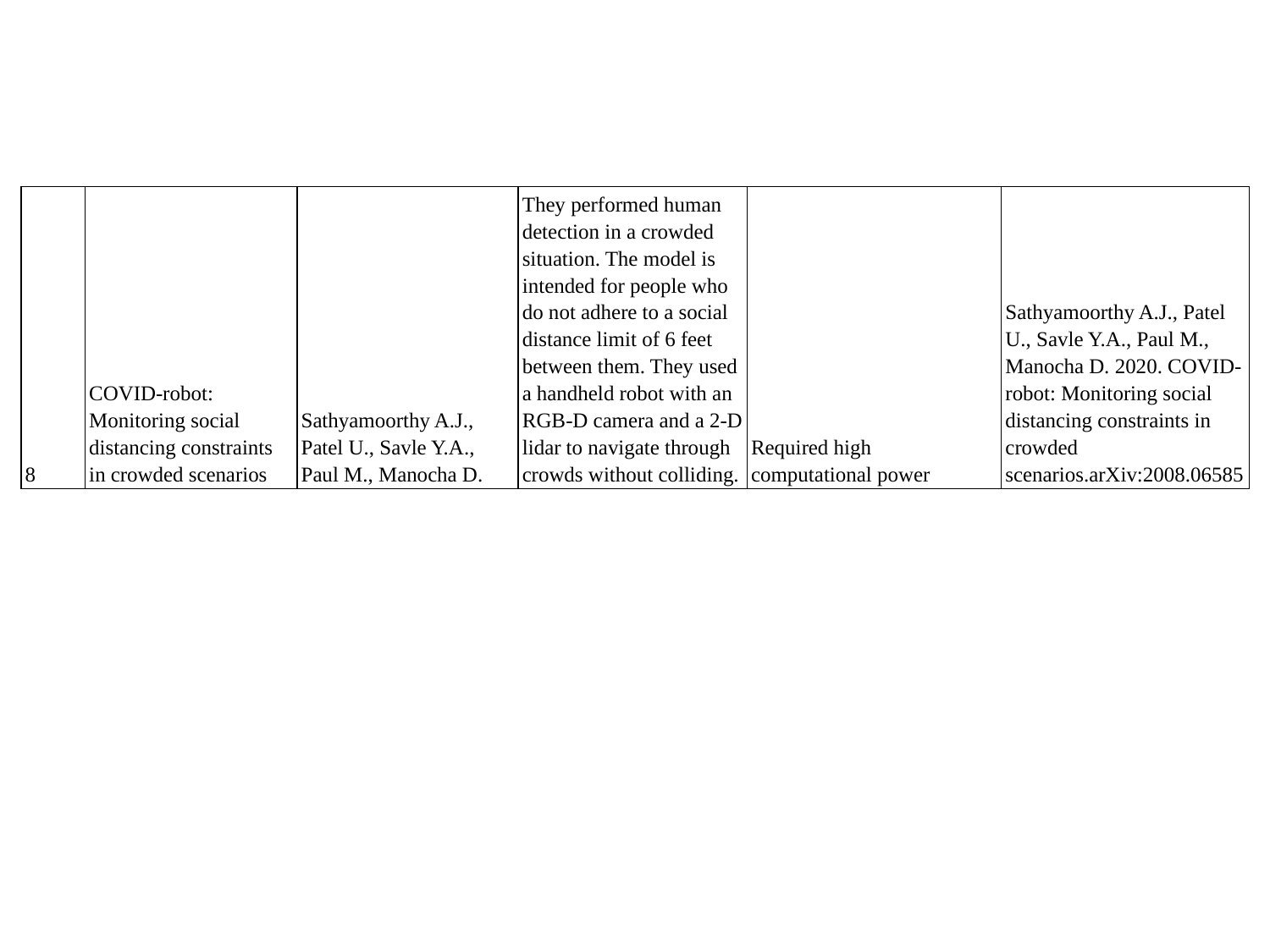

| 8 | COVID-robot: Monitoring social distancing constraints in crowded scenarios | Sathyamoorthy A.J., Patel U., Savle Y.A., Paul M., Manocha D. | They performed human detection in a crowded situation. The model is intended for people who do not adhere to a social distance limit of 6 feet between them. They used a handheld robot with an RGB-D camera and a 2-D lidar to navigate through crowds without colliding. | Required high computational power | Sathyamoorthy A.J., Patel U., Savle Y.A., Paul M., Manocha D. 2020. COVID-robot: Monitoring social distancing constraints in crowded scenarios.arXiv:2008.06585 |
| --- | --- | --- | --- | --- | --- |